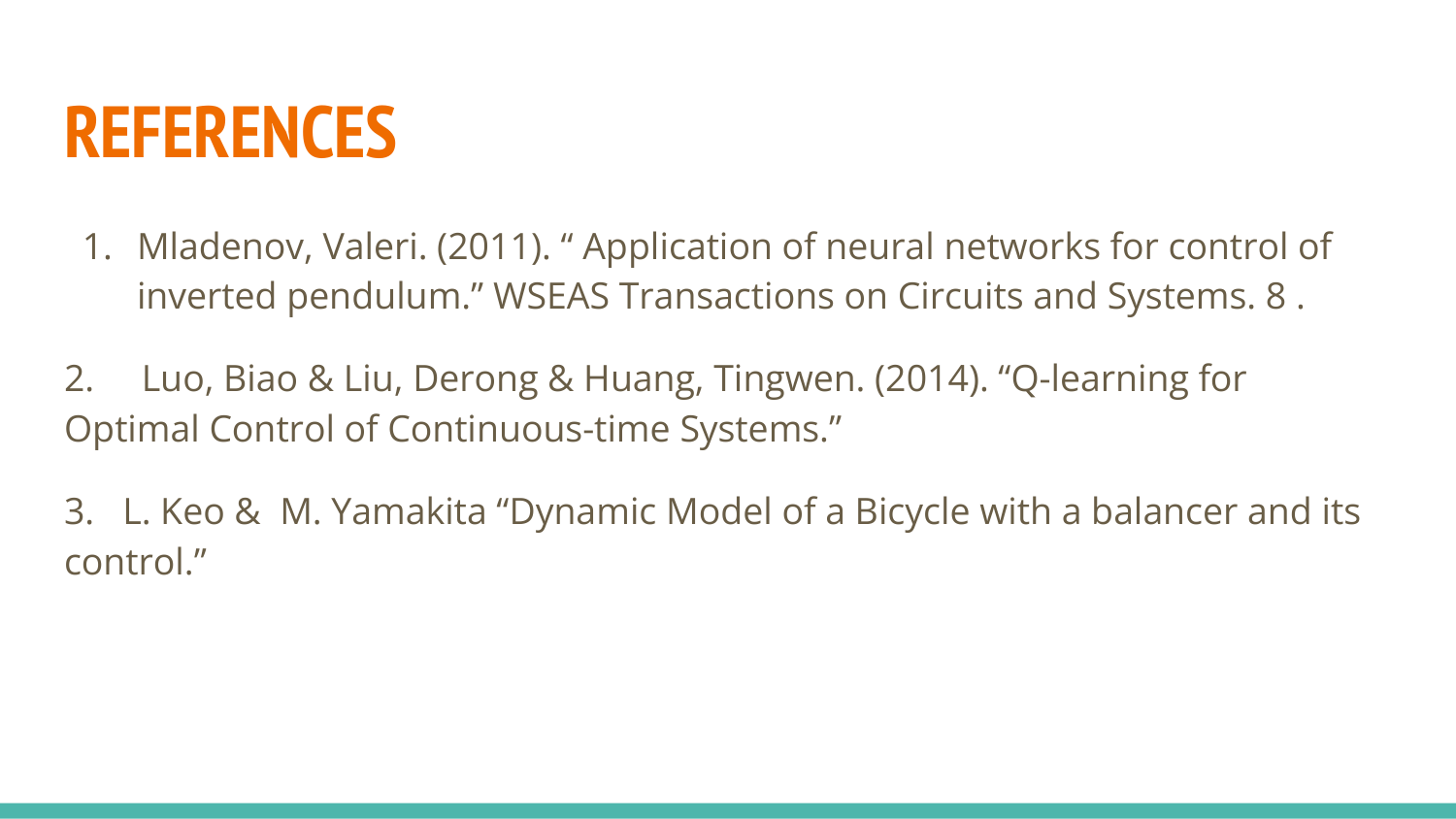

# REFERENCES
Mladenov, Valeri. (2011). “ Application of neural networks for control of inverted pendulum.” WSEAS Transactions on Circuits and Systems. 8 .
2.     Luo, Biao & Liu, Derong & Huang, Tingwen. (2014). “Q-learning for Optimal Control of Continuous-time Systems.”
3.   L. Keo &  M. Yamakita “Dynamic Model of a Bicycle with a balancer and its control.”